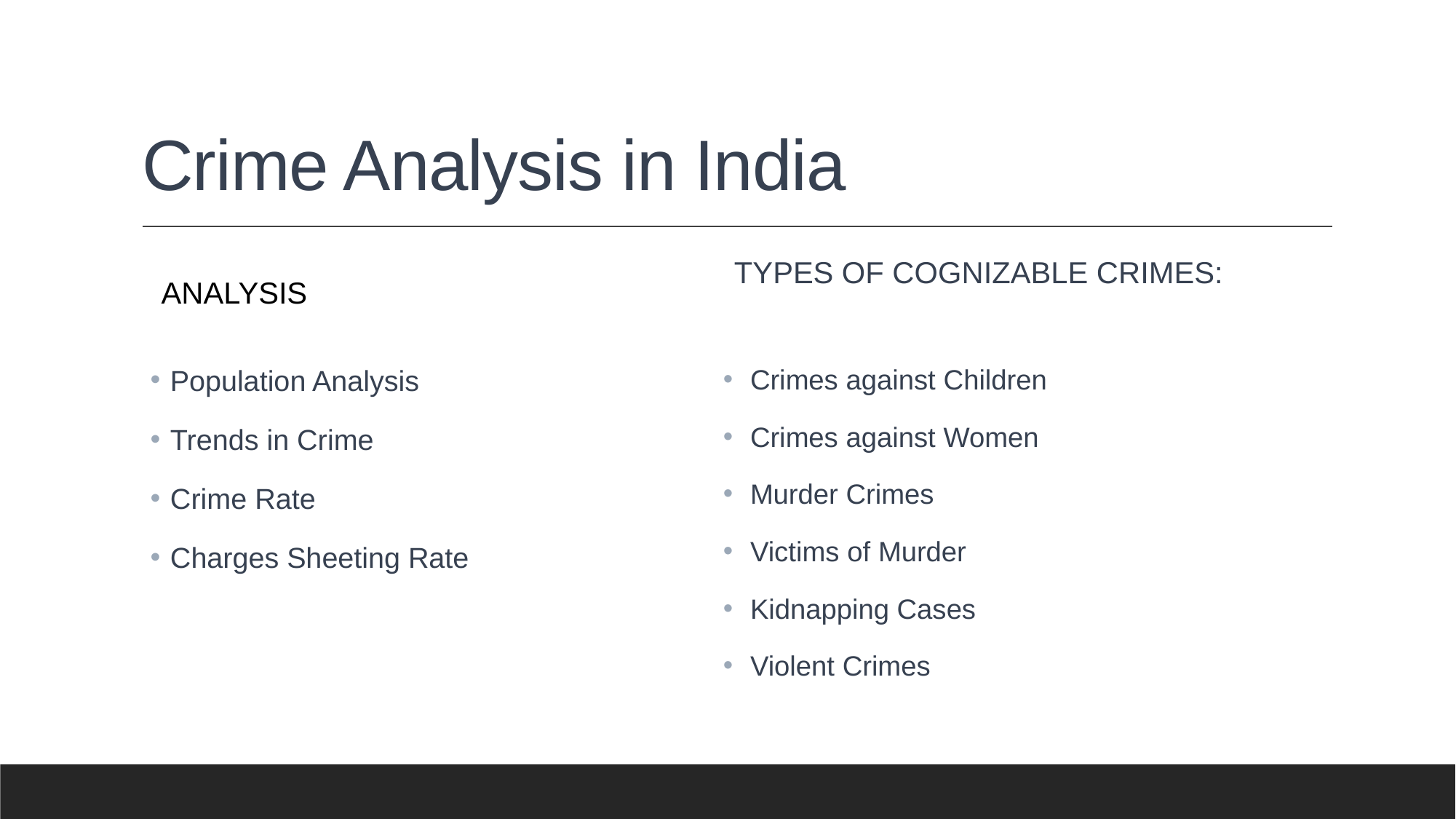

# Crime Analysis in India
Analysis
Types of Cognizable Crimes:
 Population Analysis
 Trends in Crime
 Crime Rate
 Charges Sheeting Rate
  Crimes against Children
  Crimes against Women
  Murder Crimes
  Victims of Murder
  Kidnapping Cases
  Violent Crimes